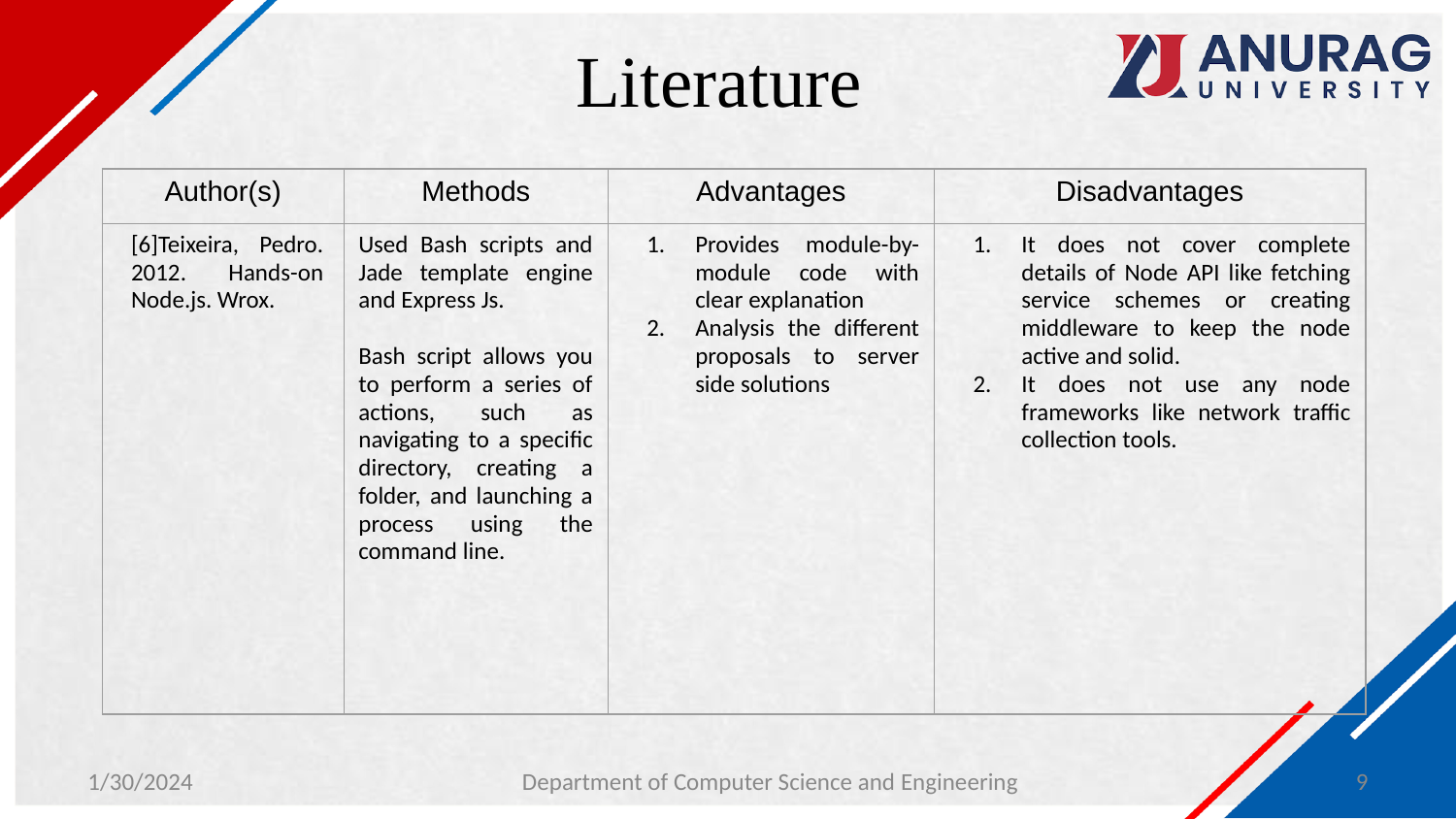

# Literature
| Author(s) | Methods | Advantages | Disadvantages |
| --- | --- | --- | --- |
| [6]Teixeira, Pedro. 2012. Hands-on Node.js. Wrox. | Used Bash scripts and Jade template engine and Express Js. Bash script allows you to perform a series of actions, such as navigating to a specific directory, creating a folder, and launching a process using the command line. | Provides module-by-module code with clear explanation Analysis the different proposals to server side solutions | It does not cover complete details of Node API like fetching service schemes or creating middleware to keep the node active and solid. It does not use any node frameworks like network traffic collection tools. |

1/30/2024
9
Department of Computer Science and Engineering